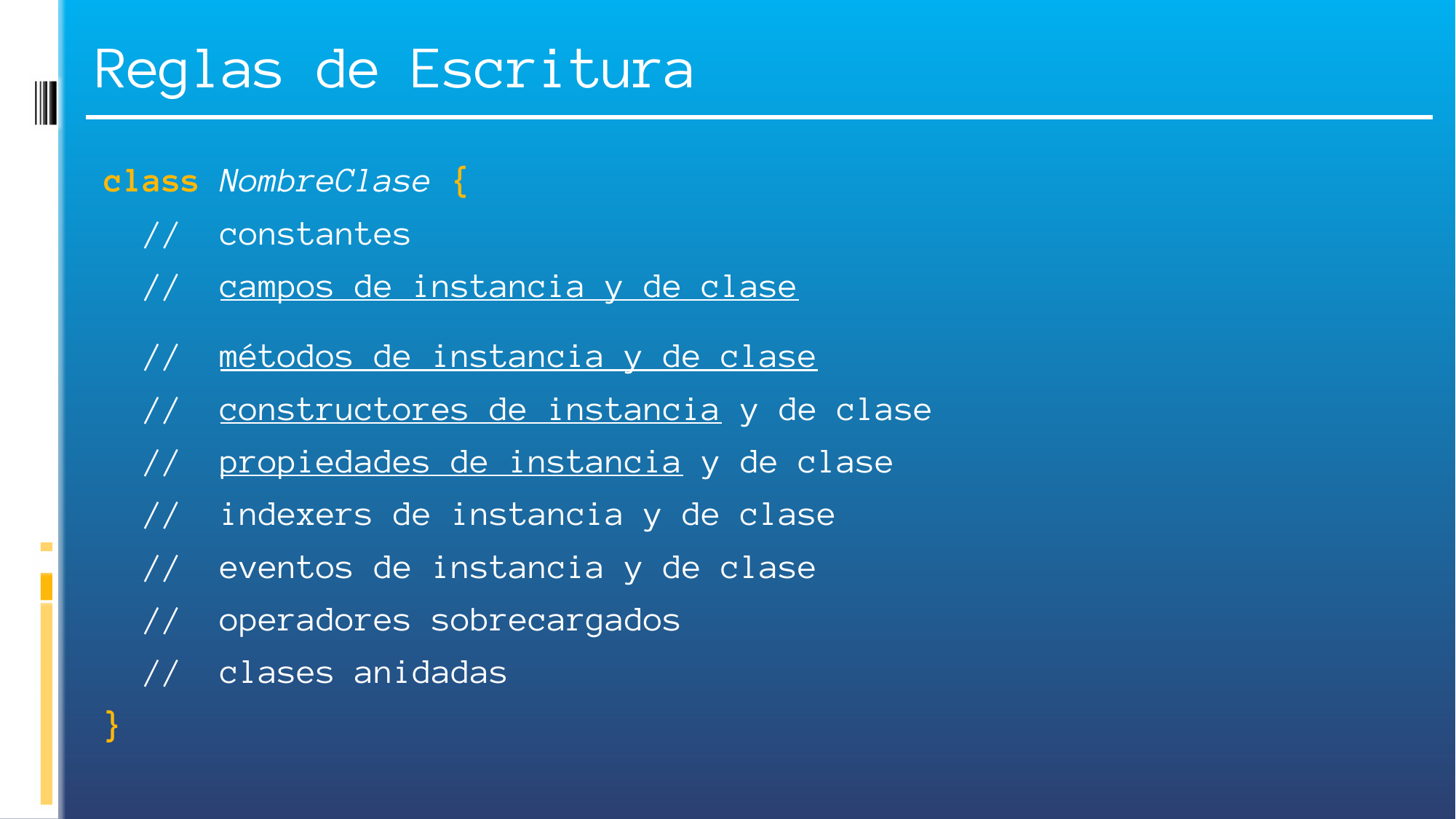

# Reglas de Escritura
class NombreClase {
  //  constantes
  //  campos de instancia y de clase
  //  métodos de instancia y de clase
  //  constructores de instancia y de clase
  //  propiedades de instancia y de clase
  //  indexers de instancia y de clase
  //  eventos de instancia y de clase
  //  operadores sobrecargados
  //  clases anidadas
}